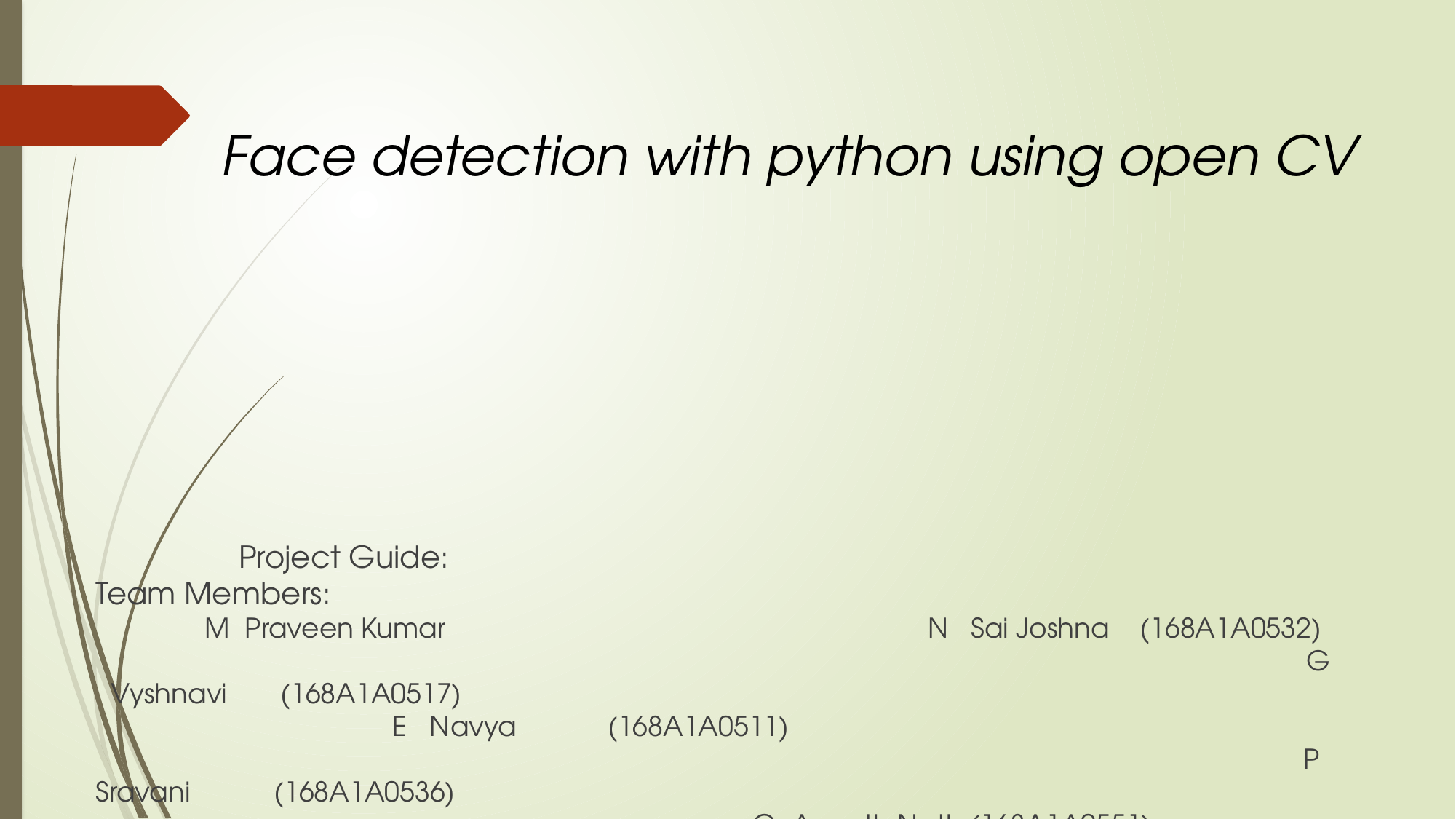

# Face detection with python using open CV

                      Project Guide:					                                    Team Members:                                                                                                   			M  Praveen Kumar    	                                                    N   Sai Joshna    (168A1A0532)						                                                                         G   Vyshnavi       (168A1A0517)						                                                                         E   Navya            (168A1A0511)																 P  Sravani           (168A1A0536)												                             G  Ananth Nath (168A1A0551)